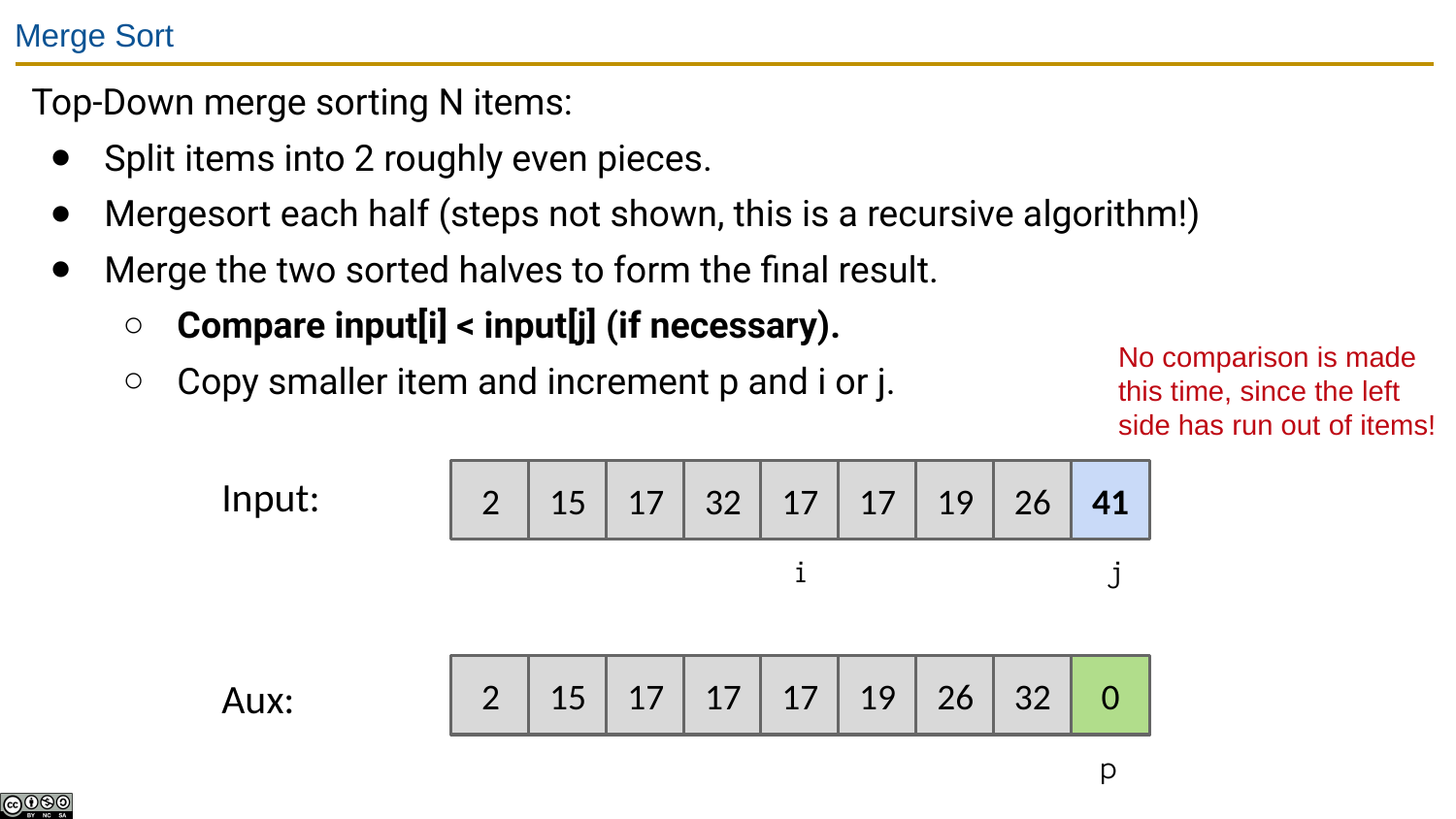

# Merge Sort
Top-Down merge sorting N items:
Split items into 2 roughly even pieces.
Mergesort each half (steps not shown, this is a recursive algorithm!)
Merge the two sorted halves to form the final result.
Compare input[i] < input[j] (if necessary).
Copy smaller item and increment p and i or j.

No comparison is made this time, since the left side has run out of items!
Input:
2
15
17
32
17
17
19
26
41
i
j
2
15
17
17
17
19
26
32
0
Aux:
p